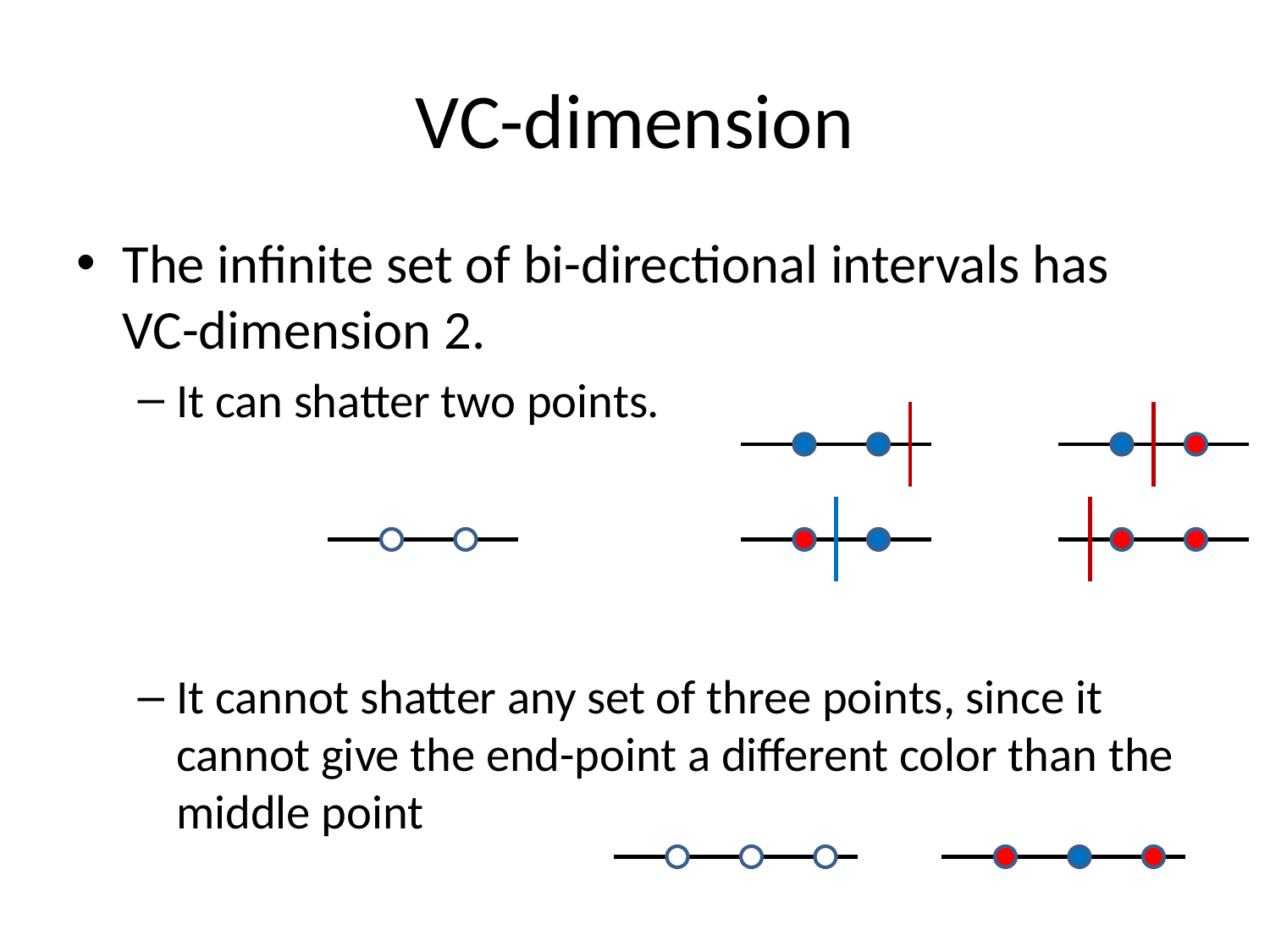

# VC-dimension
The infinite set of bi-directional intervals has VC-dimension 2.
It can shatter two points.

It cannot shatter any set of three points, since it cannot give the end-point a different color than the middle point